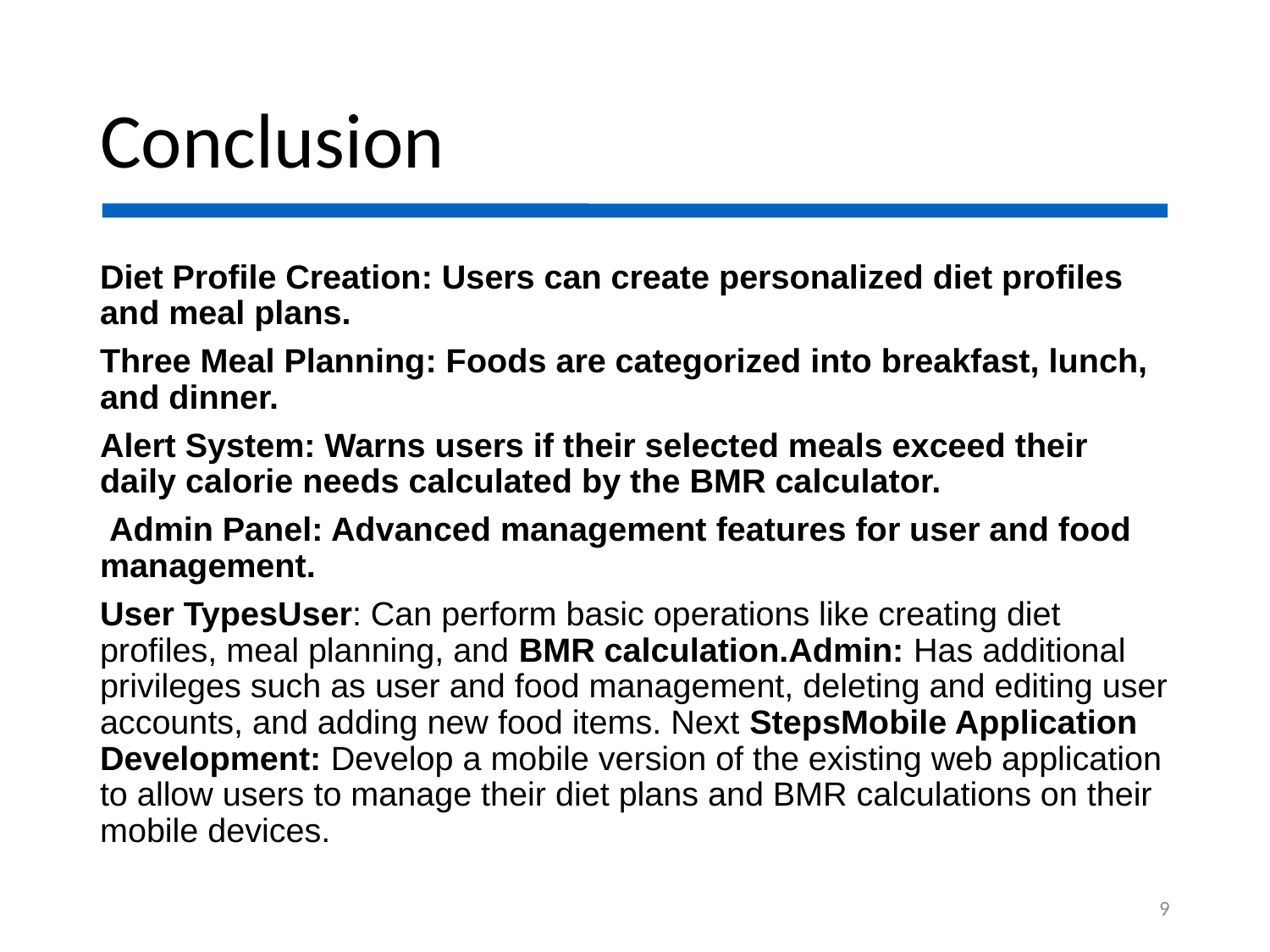

# Conclusion

Diet Profile Creation: Users can create personalized diet profiles and meal plans.
Three Meal Planning: Foods are categorized into breakfast, lunch, and dinner.
Alert System: Warns users if their selected meals exceed their daily calorie needs calculated by the BMR calculator.
 Admin Panel: Advanced management features for user and food management.
User TypesUser: Can perform basic operations like creating diet profiles, meal planning, and BMR calculation.Admin: Has additional privileges such as user and food management, deleting and editing user accounts, and adding new food items. Next StepsMobile Application Development: Develop a mobile version of the existing web application to allow users to manage their diet plans and BMR calculations on their mobile devices.

9